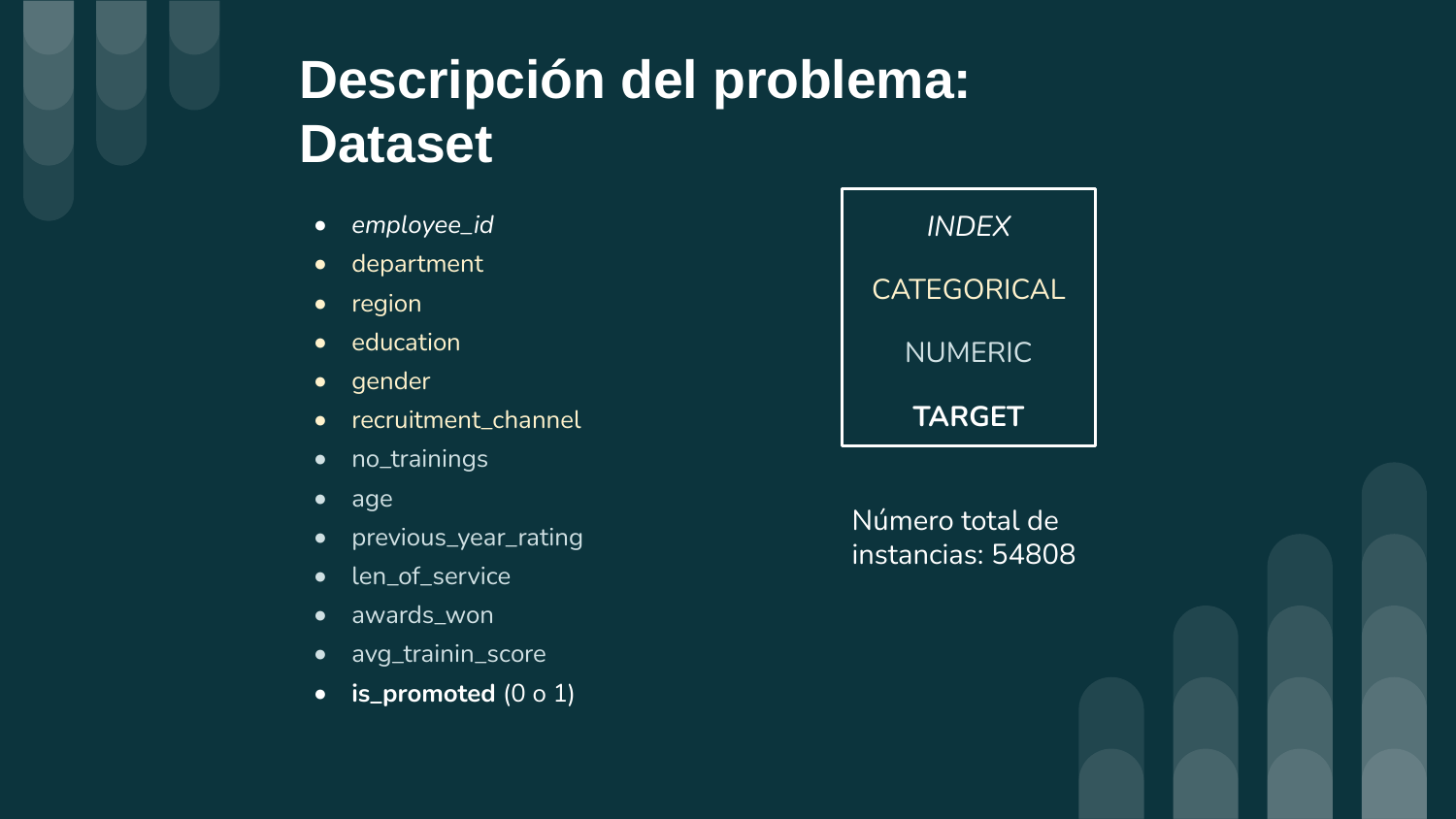

# Descripción del problema: Dataset
employee_id
department
region
education
gender
recruitment_channel
no_trainings
age
previous_year_rating
len_of_service
awards_won
avg_trainin_score
is_promoted (0 o 1)

INDEX
CATEGORICAL
NUMERIC
TARGET
Número total de instancias: 54808